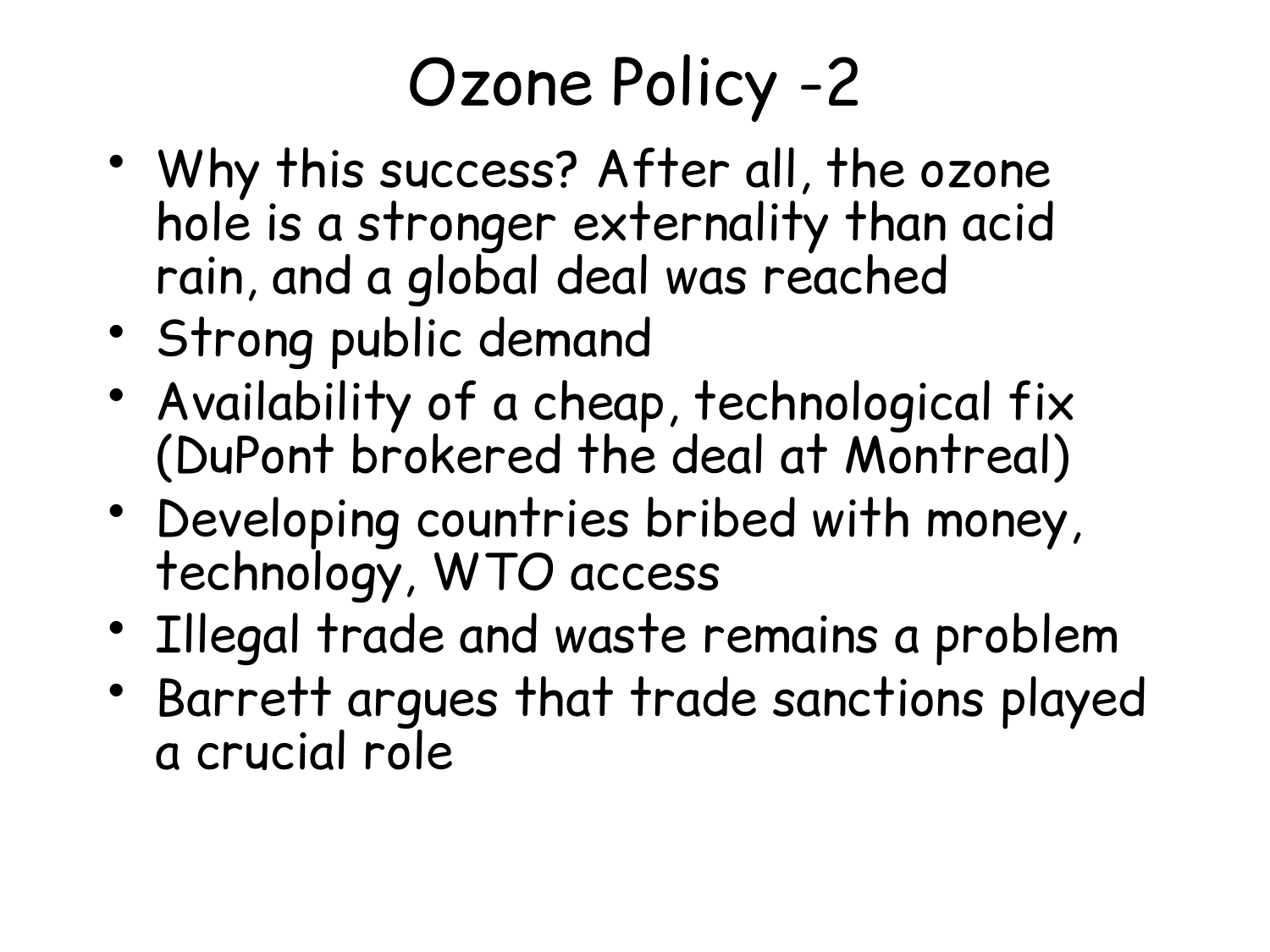

# Ozone Policy -2
Why this success? After all, the ozone hole is a stronger externality than acid rain, and a global deal was reached
Strong public demand
Availability of a cheap, technological fix (DuPont brokered the deal at Montreal)
Developing countries bribed with money, technology, WTO access
Illegal trade and waste remains a problem
Barrett argues that trade sanctions played a crucial role